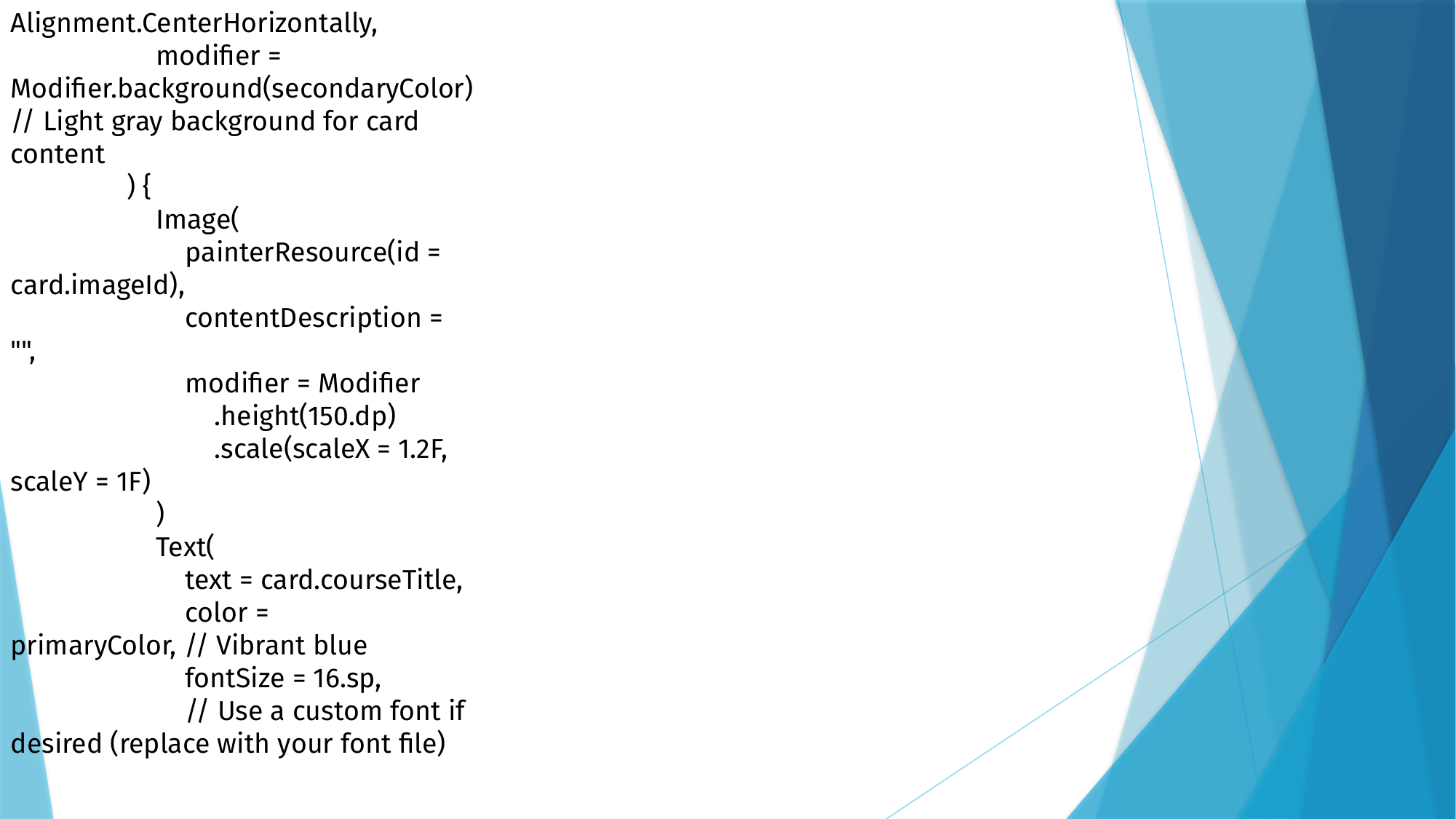

Alignment.CenterHorizontally,
                    modifier = Modifier.background(secondaryColor) // Light gray background for card content
                ) {
                    Image(
                        painterResource(id = card.imageId),
                        contentDescription = "",
                        modifier = Modifier
                            .height(150.dp)
                            .scale(scaleX = 1.2F, scaleY = 1F)
                    )
                    Text(
                        text = card.courseTitle,
                        color = primaryColor, // Vibrant blue
                        fontSize = 16.sp,
                        // Use a custom font if desired (replace with your font file)